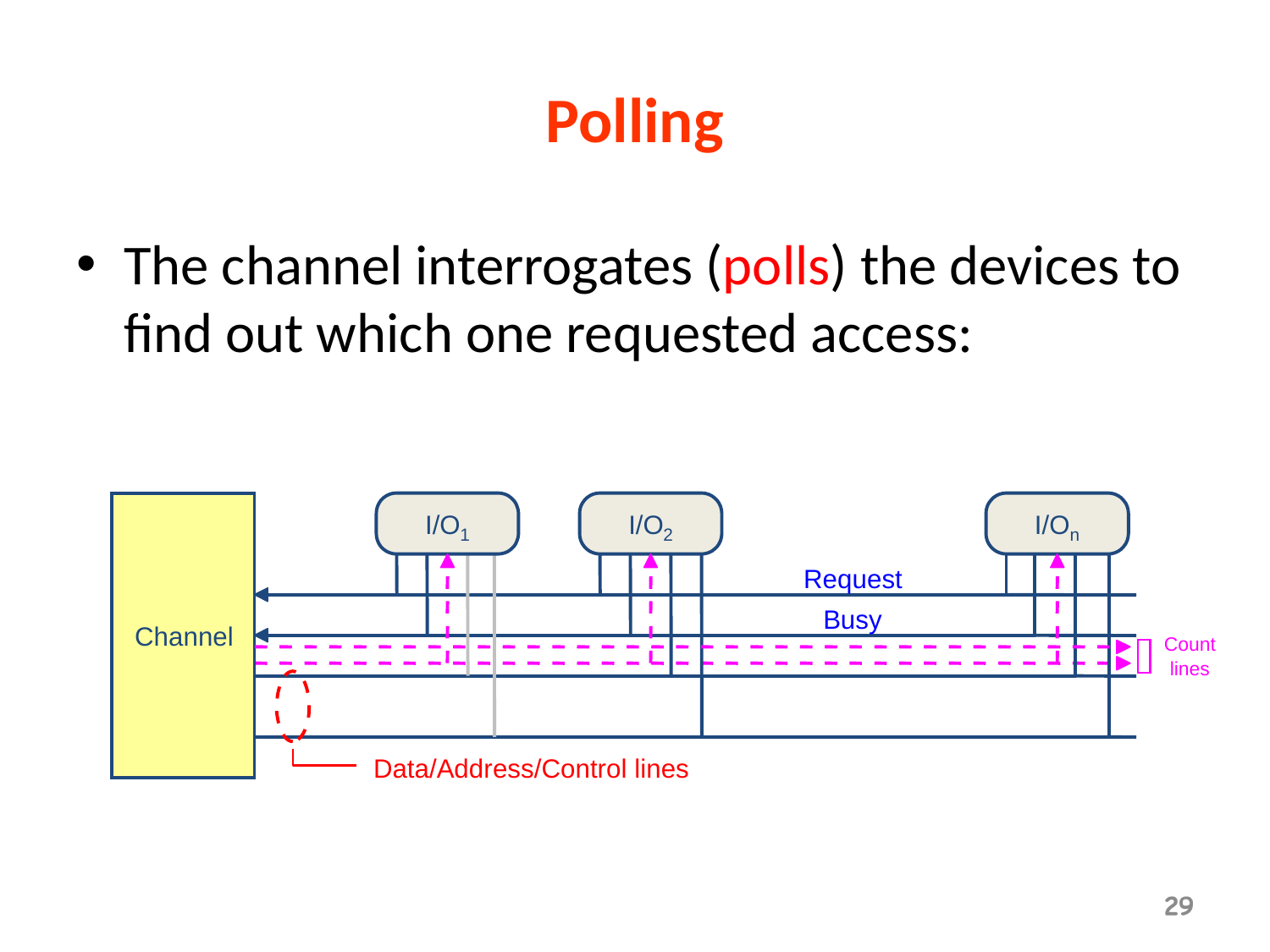

# Polling
The channel interrogates (polls) the devices to find out which one requested access:

I/O
I/O
I/O
1
2
n

Request

Busy
Channel

Count

lines

Data/Address/Control lines
29